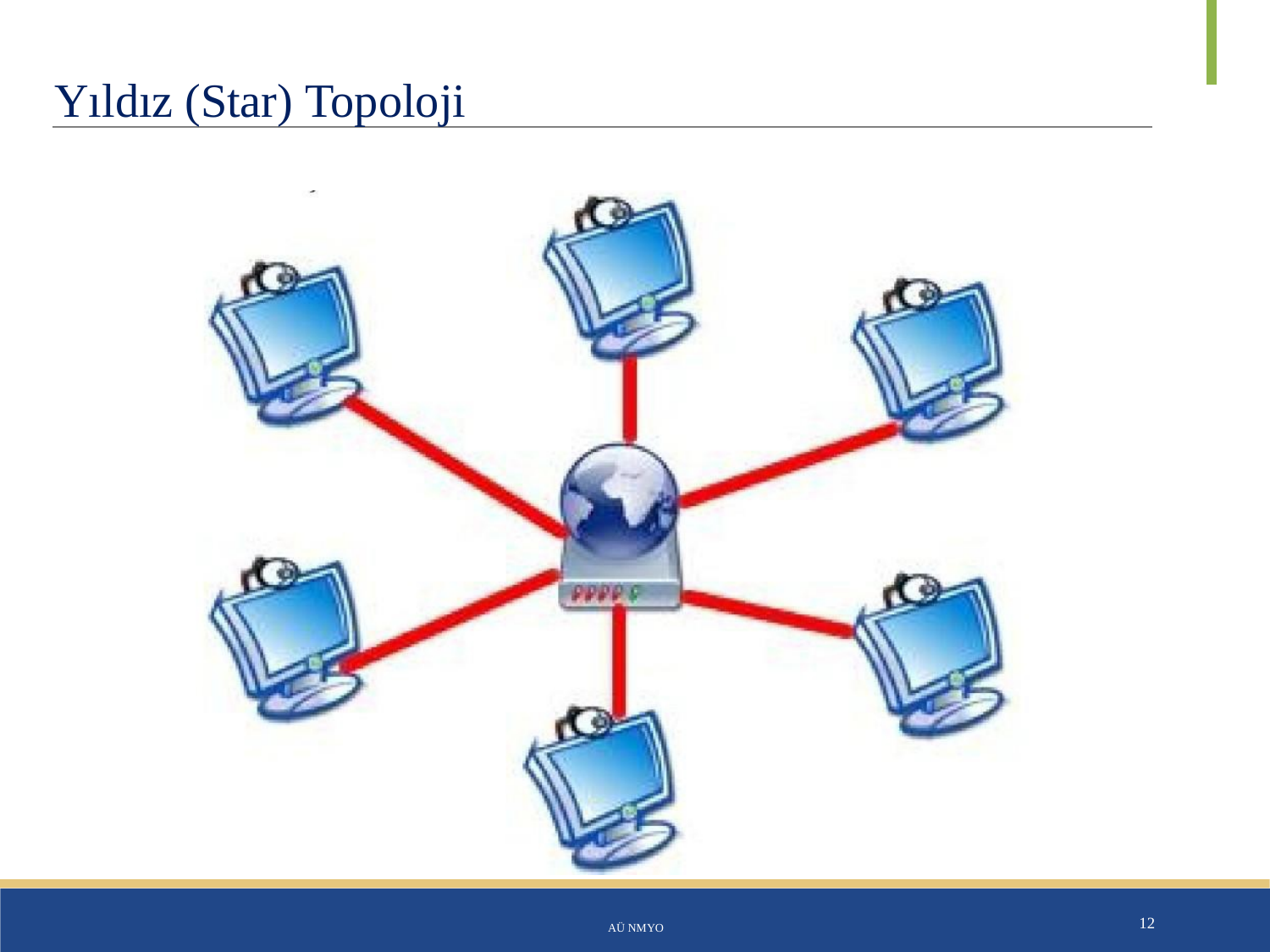

# Yıldız (Star) Topoloji

AÜ NMYO
12